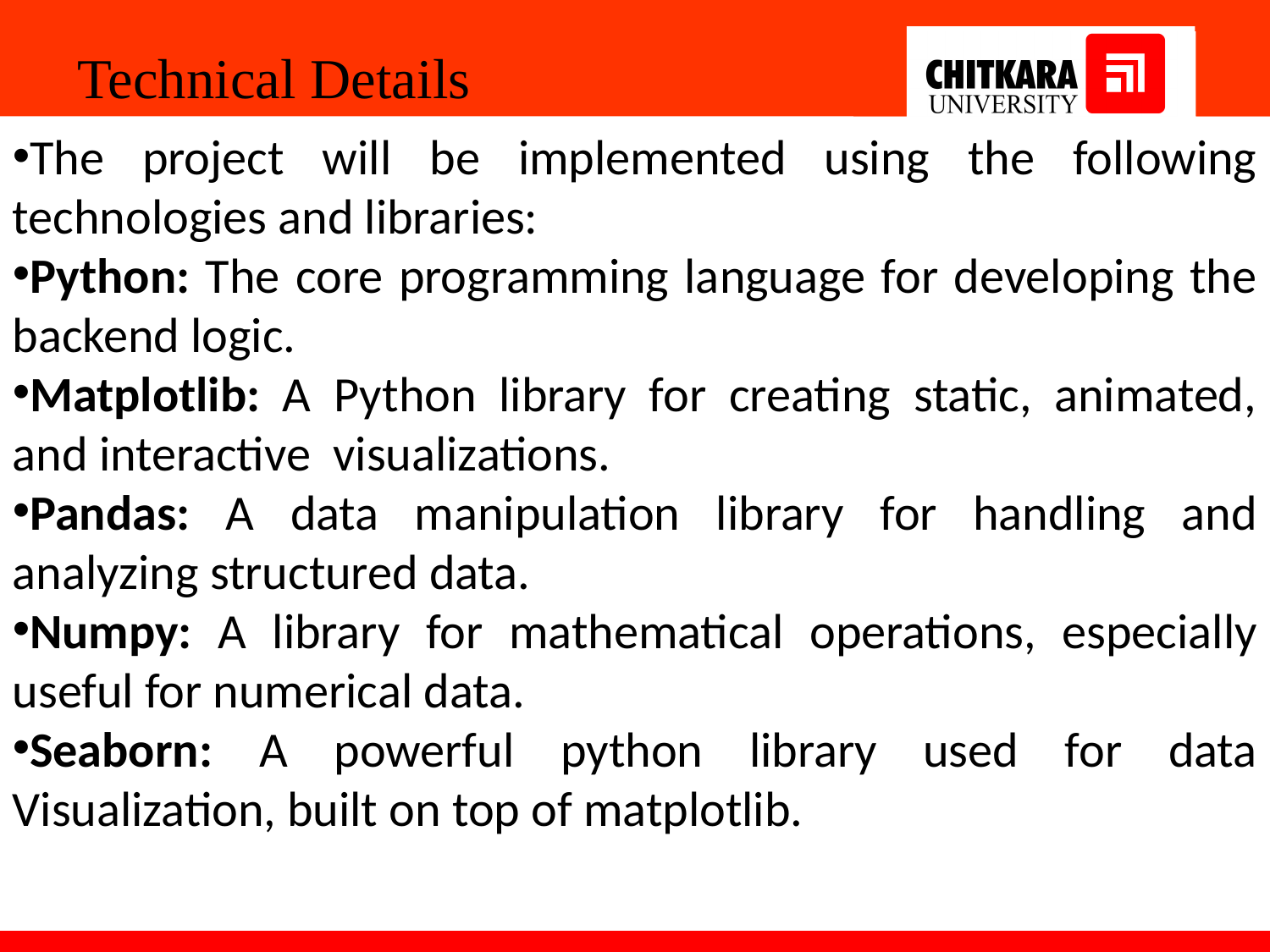

Technical Details
The project will be implemented using the following technologies and libraries:
Python: The core programming language for developing the backend logic.
Matplotlib: A Python library for creating static, animated, and interactive  visualizations.
Pandas: A data manipulation library for handling and analyzing structured data.
Numpy: A library for mathematical operations, especially useful for numerical data.
Seaborn: A powerful python library used for data Visualization, built on top of matplotlib.